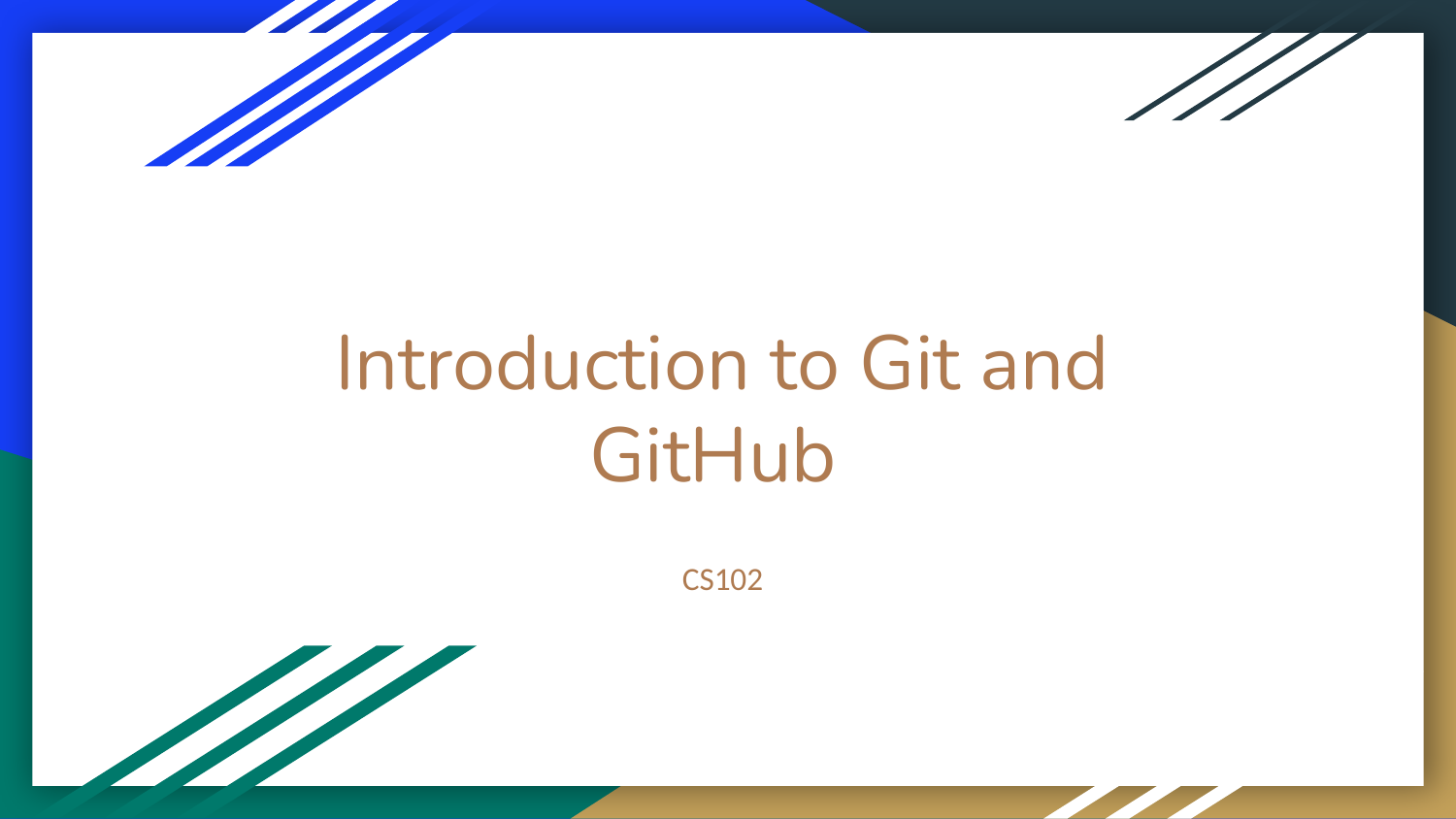

# Introduction to Git and GitHub
CS102